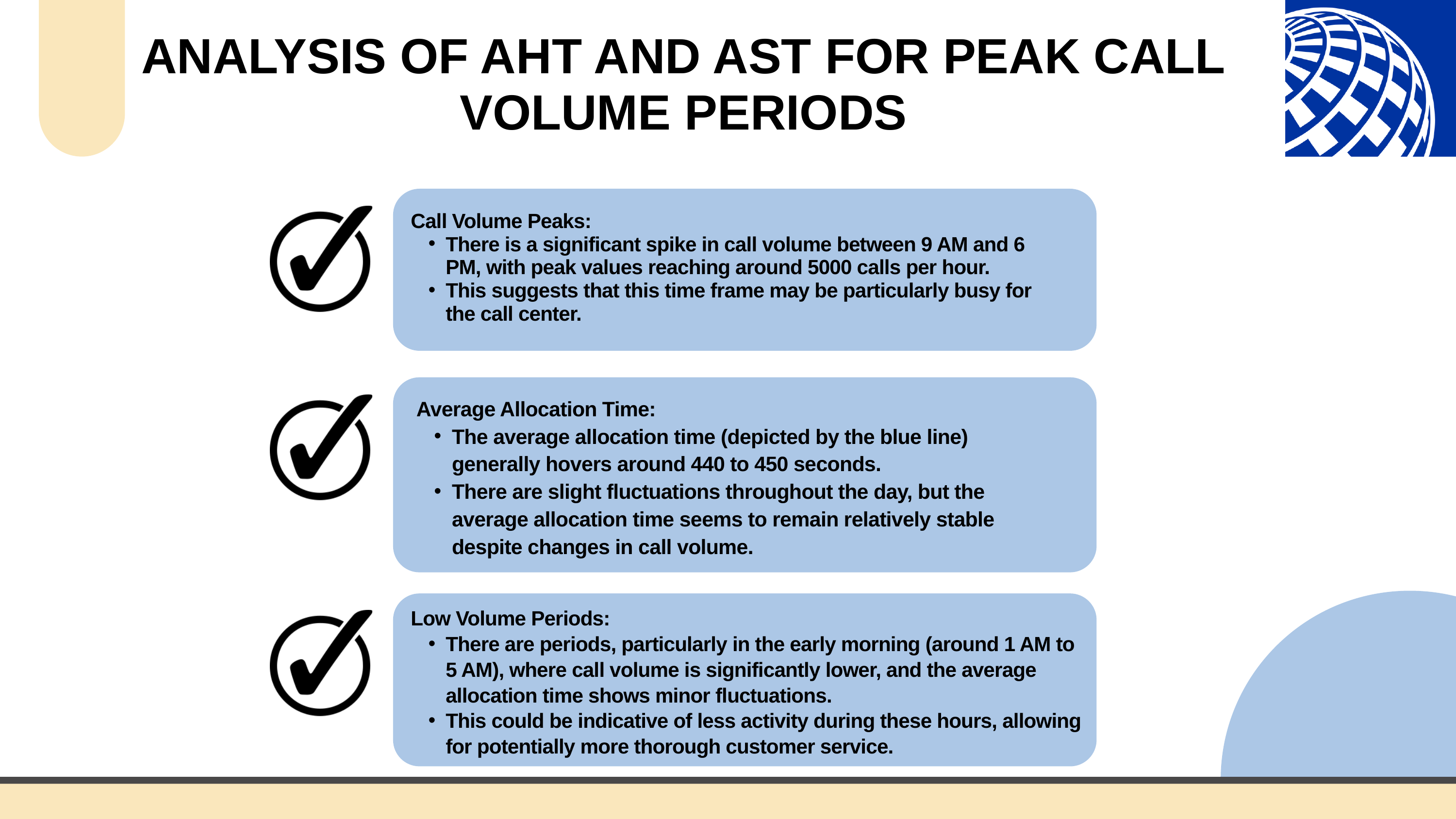

ANALYSIS OF AHT AND AST FOR PEAK CALL VOLUME PERIODS

Call Volume Peaks:
There is a significant spike in call volume between 9 AM and 6 PM, with peak values reaching around 5000 calls per hour.
This suggests that this time frame may be particularly busy for the call center.

Average Allocation Time:
The average allocation time (depicted by the blue line) generally hovers around 440 to 450 seconds.
There are slight fluctuations throughout the day, but the average allocation time seems to remain relatively stable despite changes in call volume.

Low Volume Periods:
There are periods, particularly in the early morning (around 1 AM to 5 AM), where call volume is significantly lower, and the average allocation time shows minor fluctuations.
This could be indicative of less activity during these hours, allowing for potentially more thorough customer service.